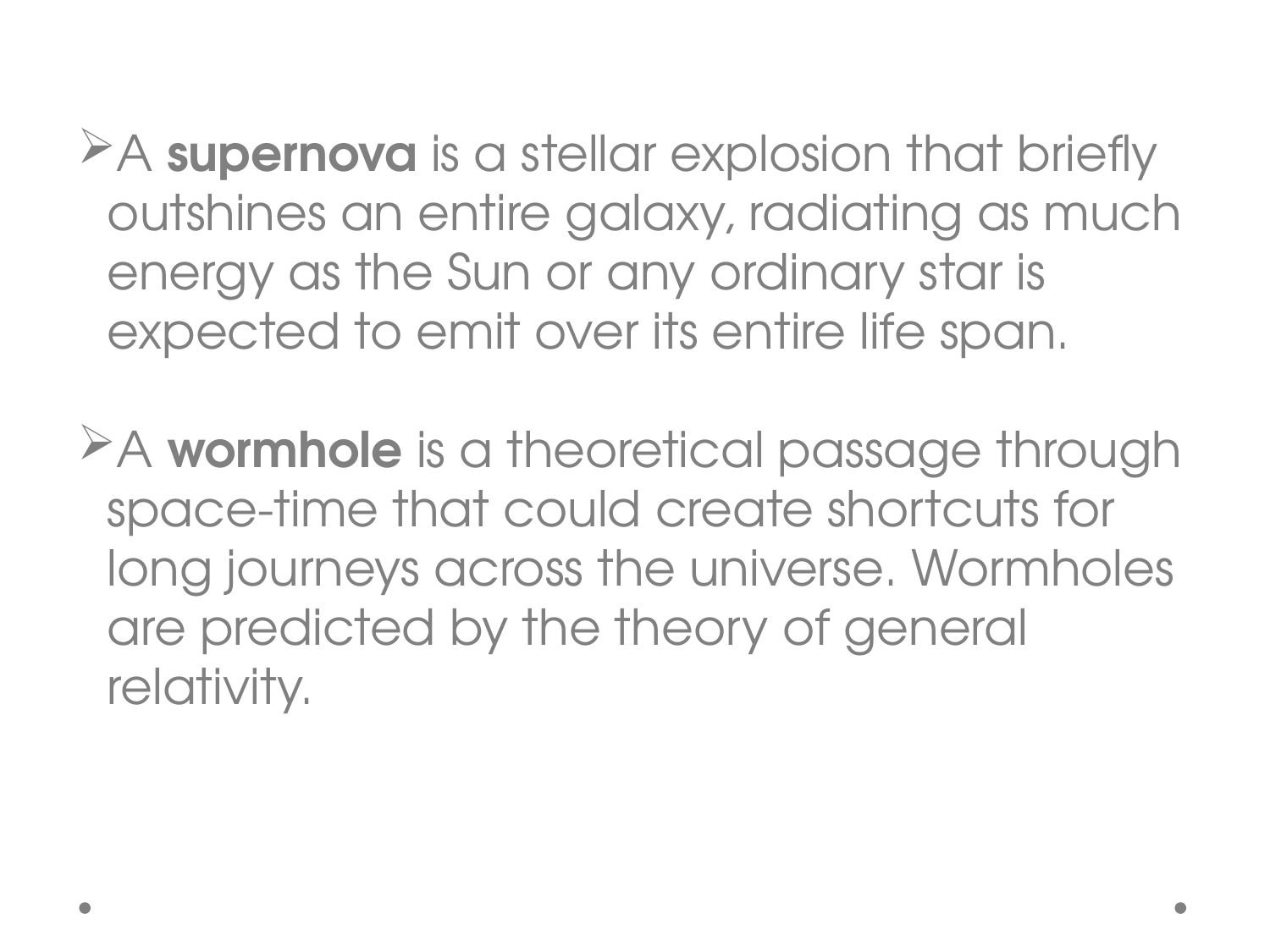

A supernova is a stellar explosion that briefly outshines an entire galaxy, radiating as much energy as the Sun or any ordinary star is expected to emit over its entire life span.

A wormhole is a theoretical passage through space-time that could create shortcuts for long journeys across the universe. Wormholes are predicted by the theory of general relativity.